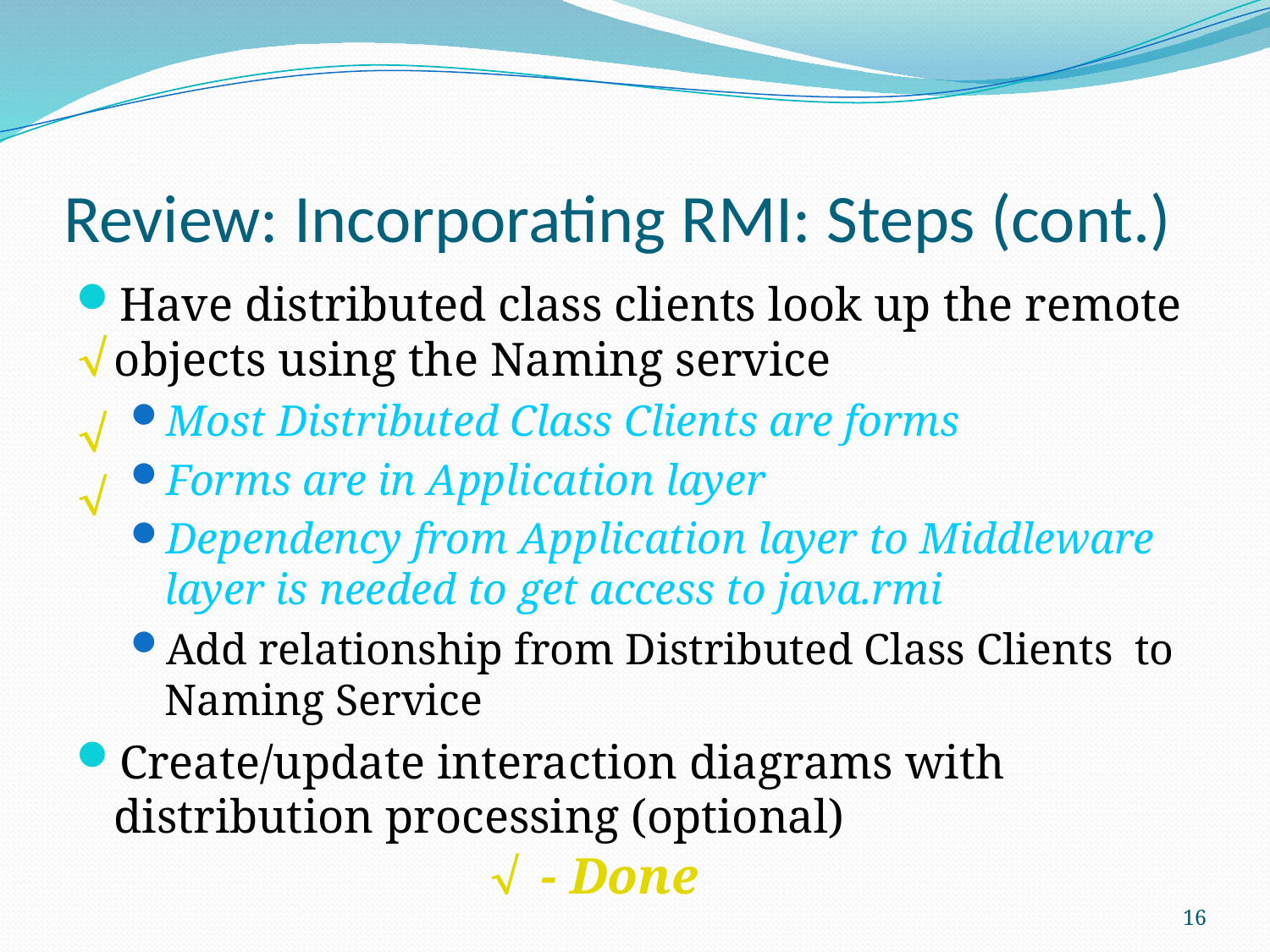

# Review: Incorporating RMI: Steps (cont.)
Have distributed class clients look up the remote objects using the Naming service
Most Distributed Class Clients are forms
Forms are in Application layer
Dependency from Application layer to Middleware layer is needed to get access to java.rmi
Add relationship from Distributed Class Clients  to Naming Service
Create/update interaction diagrams with distribution processing (optional)
√
√
√
√ - Done
16